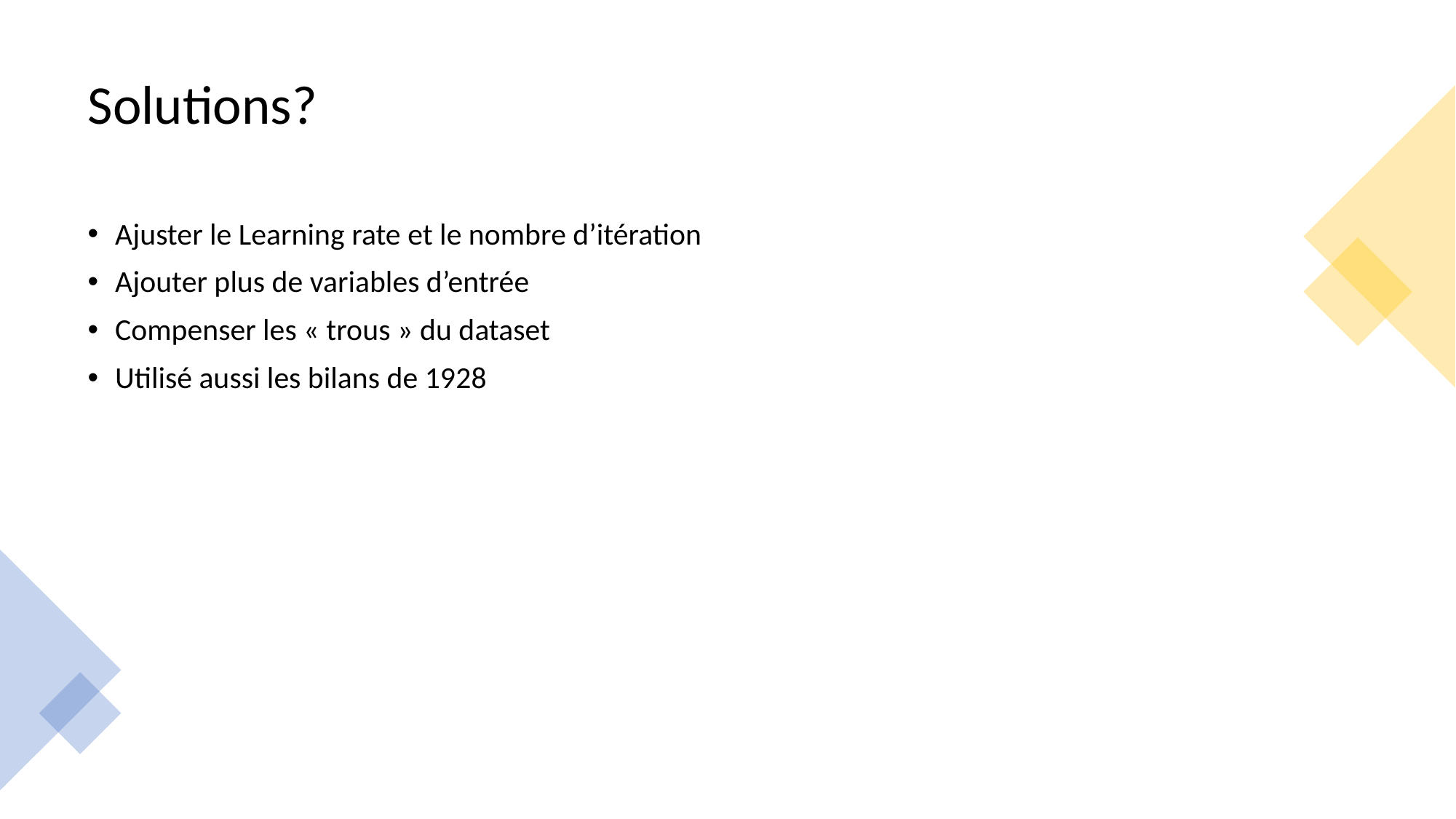

# Solutions?

Ajuster le Learning rate et le nombre d’itération
Ajouter plus de variables d’entrée
Compenser les « trous » du dataset
Utilisé aussi les bilans de 1928